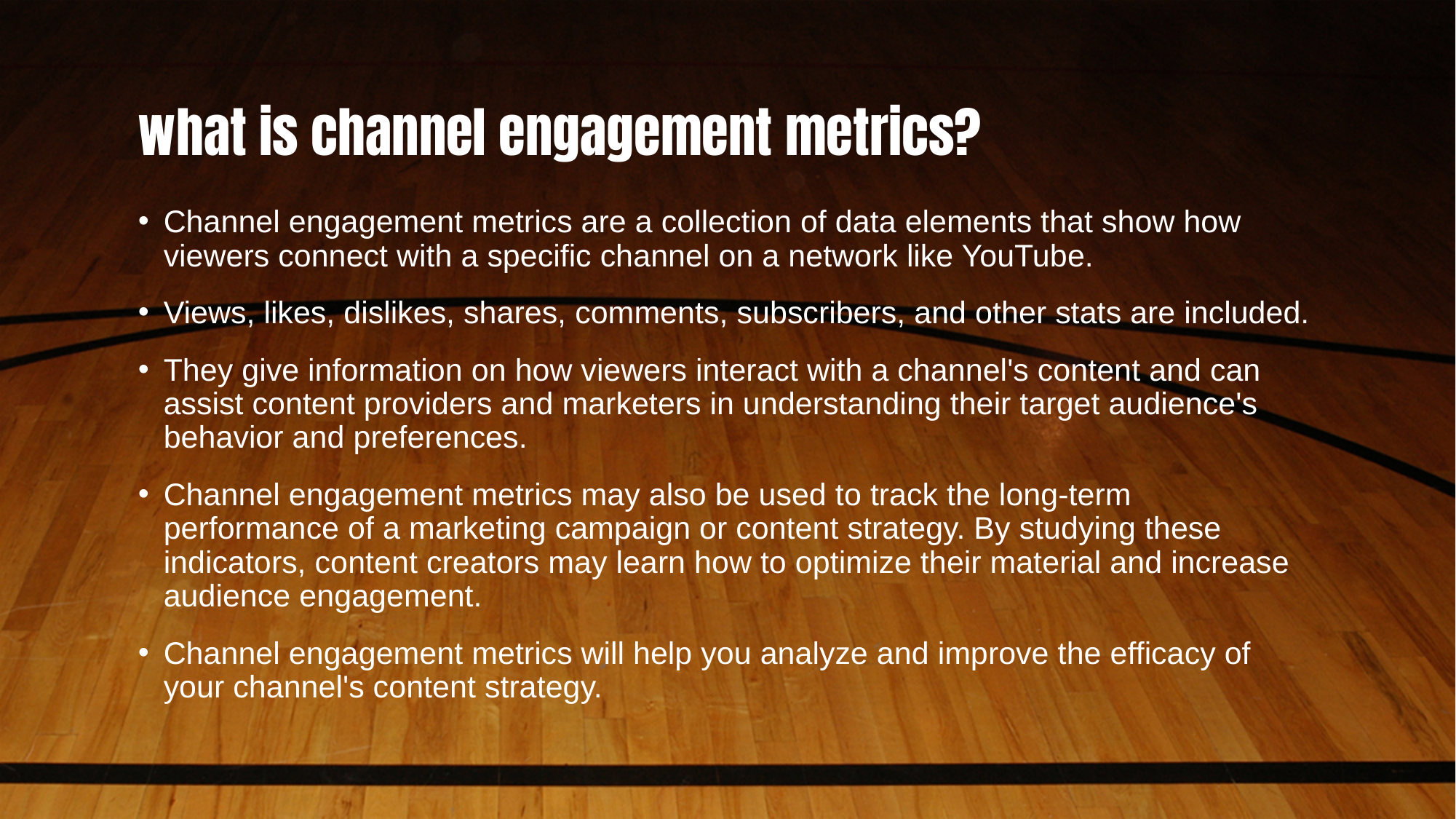

# what is channel engagement metrics?
Channel engagement metrics are a collection of data elements that show how viewers connect with a specific channel on a network like YouTube.
Views, likes, dislikes, shares, comments, subscribers, and other stats are included.
They give information on how viewers interact with a channel's content and can assist content providers and marketers in understanding their target audience's behavior and preferences.
Channel engagement metrics may also be used to track the long-term performance of a marketing campaign or content strategy. By studying these indicators, content creators may learn how to optimize their material and increase audience engagement.
Channel engagement metrics will help you analyze and improve the efficacy of your channel's content strategy.